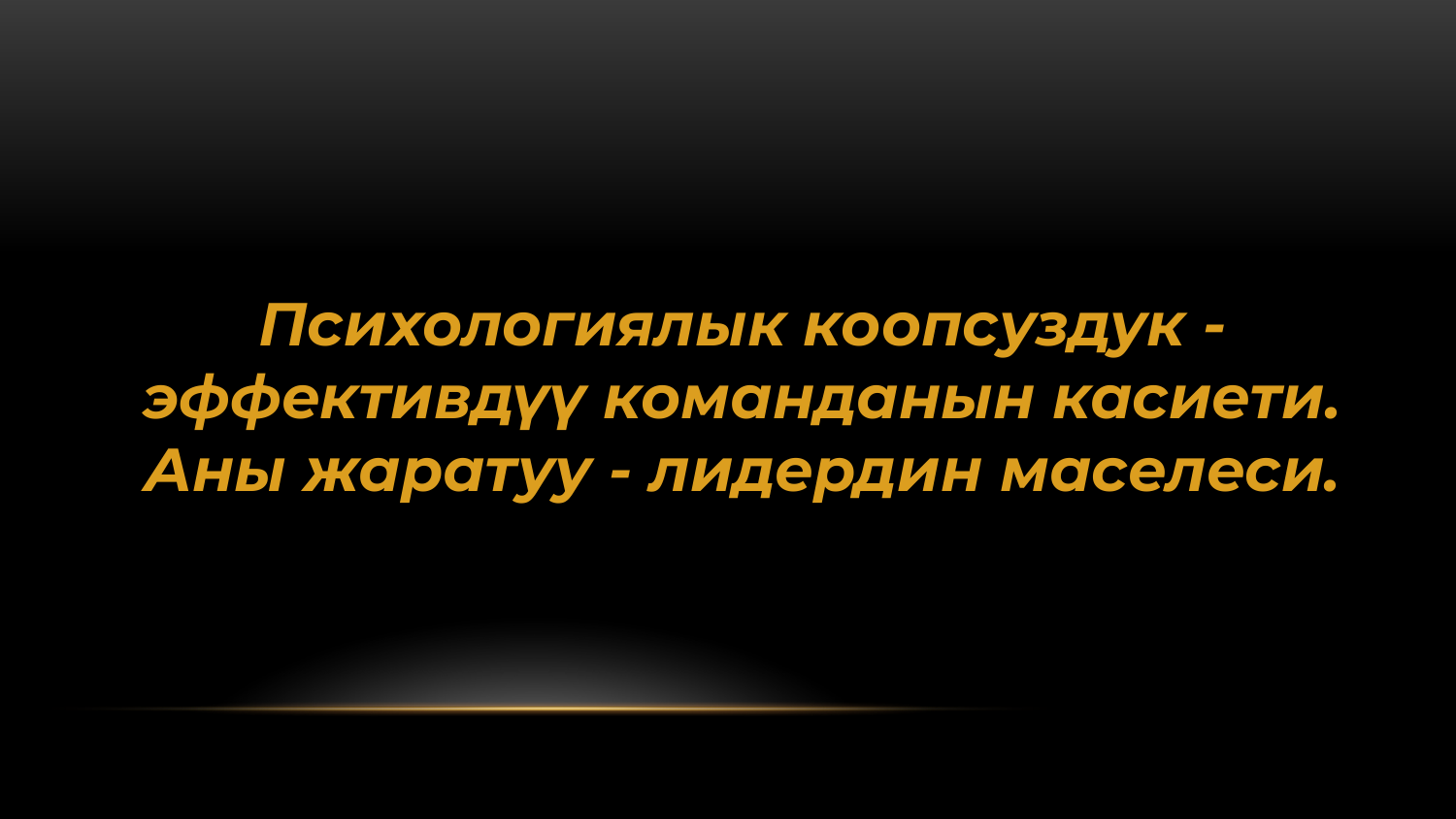

# Психологиялык коопсуздук - эффективдүү команданын касиети.
Аны жаратуу - лидердин маселеси.